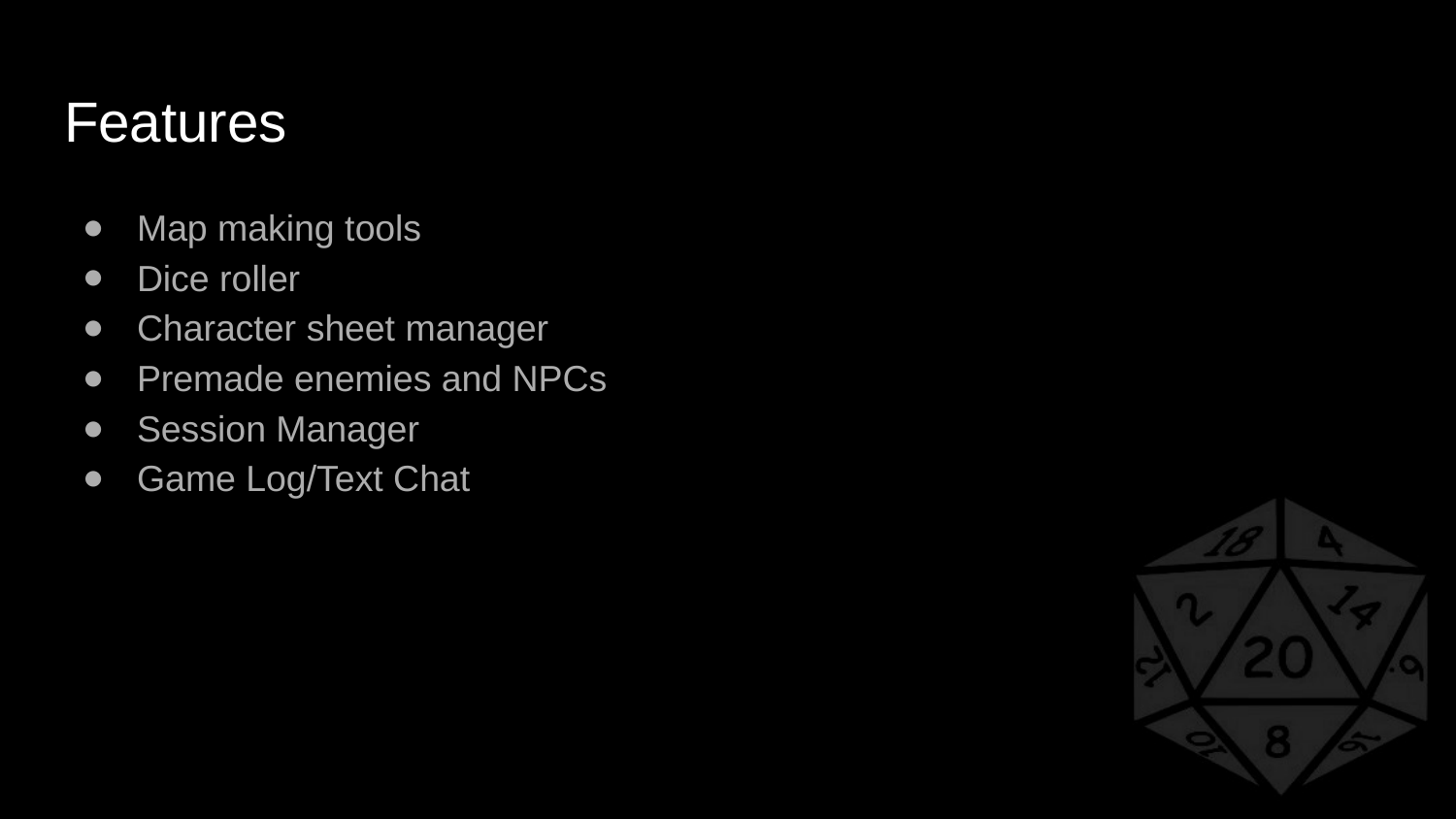

# Features
Map making tools
Dice roller
Character sheet manager
Premade enemies and NPCs
Session Manager
Game Log/Text Chat